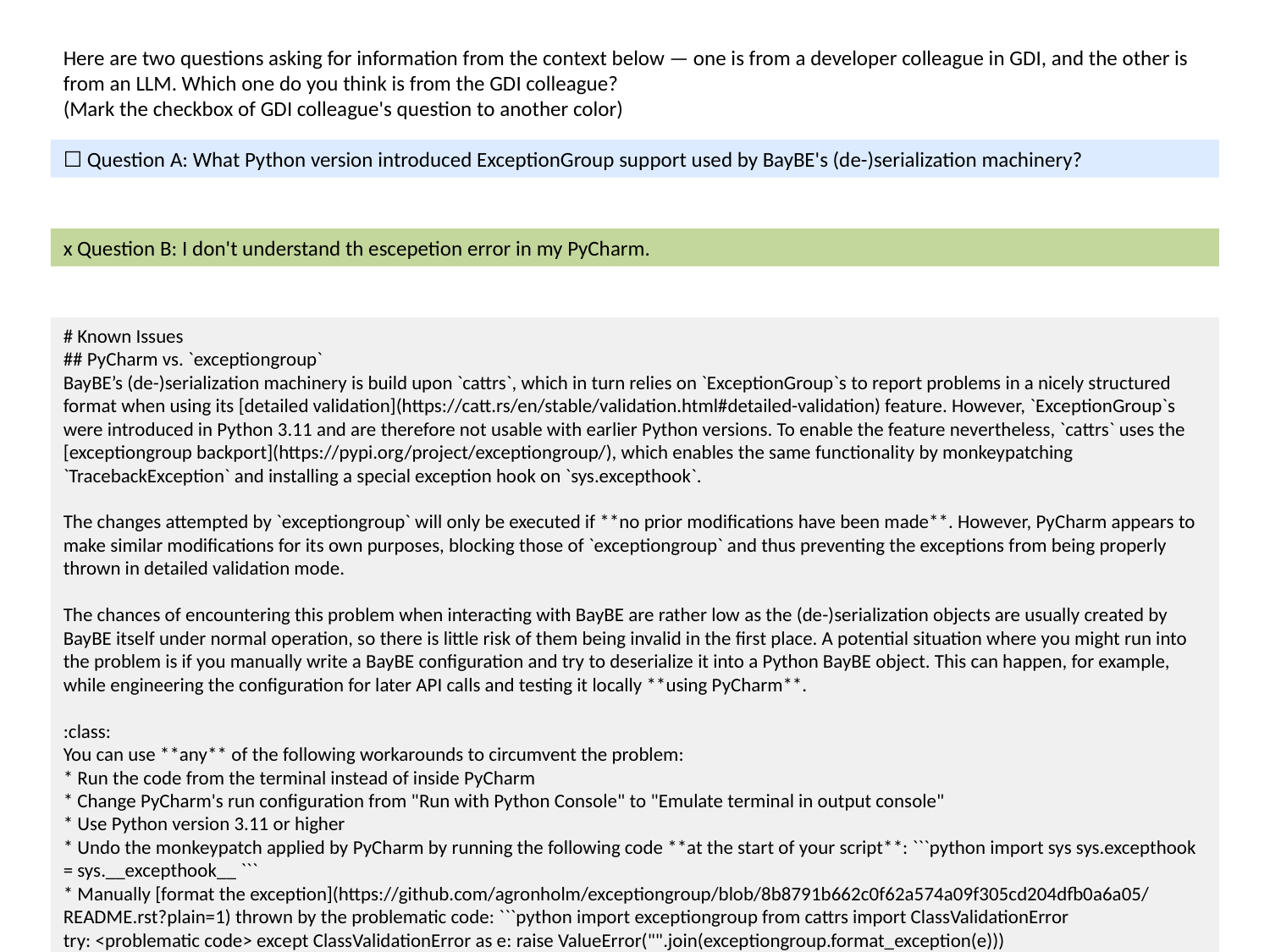

Here are two questions asking for information from the context below — one is from a developer colleague in GDI, and the other is from an LLM. Which one do you think is from the GDI colleague?
(Mark the checkbox of GDI colleague's question to another color)
☐ Question A: What Python version introduced ExceptionGroup support used by BayBE's (de-)serialization machinery?
x Question B: I don't understand th escepetion error in my PyCharm.
# Known Issues
## PyCharm vs. `exceptiongroup`
BayBE’s (de-)serialization machinery is build upon `cattrs`, which in turn relies on `ExceptionGroup`s to report problems in a nicely structured format when using its [detailed validation](https://catt.rs/en/stable/validation.html#detailed-validation) feature. However, `ExceptionGroup`s were introduced in Python 3.11 and are therefore not usable with earlier Python versions. To enable the feature nevertheless, `cattrs` uses the [exceptiongroup backport](https://pypi.org/project/exceptiongroup/), which enables the same functionality by monkeypatching `TracebackException` and installing a special exception hook on `sys.excepthook`.

The changes attempted by `exceptiongroup` will only be executed if **no prior modifications have been made**. However, PyCharm appears to make similar modifications for its own purposes, blocking those of `exceptiongroup` and thus preventing the exceptions from being properly thrown in detailed validation mode.

The chances of encountering this problem when interacting with BayBE are rather low as the (de-)serialization objects are usually created by BayBE itself under normal operation, so there is little risk of them being invalid in the first place. A potential situation where you might run into the problem is if you manually write a BayBE configuration and try to deserialize it into a Python BayBE object. This can happen, for example, while engineering the configuration for later API calls and testing it locally **using PyCharm**.

:class:
You can use **any** of the following workarounds to circumvent the problem:
* Run the code from the terminal instead of inside PyCharm
* Change PyCharm's run configuration from "Run with Python Console" to "Emulate terminal in output console"
* Use Python version 3.11 or higher
* Undo the monkeypatch applied by PyCharm by running the following code **at the start of your script**: ```python import sys sys.excepthook = sys.__excepthook__ ```
* Manually [format the exception](https://github.com/agronholm/exceptiongroup/blob/8b8791b662c0f62a574a09f305cd204dfb0a6a05/README.rst?plain=1) thrown by the problematic code: ```python import exceptiongroup from cattrs import ClassValidationError
try: <problematic code> except ClassValidationError as e: raise ValueError("".join(exceptiongroup.format_exception(e)))
```